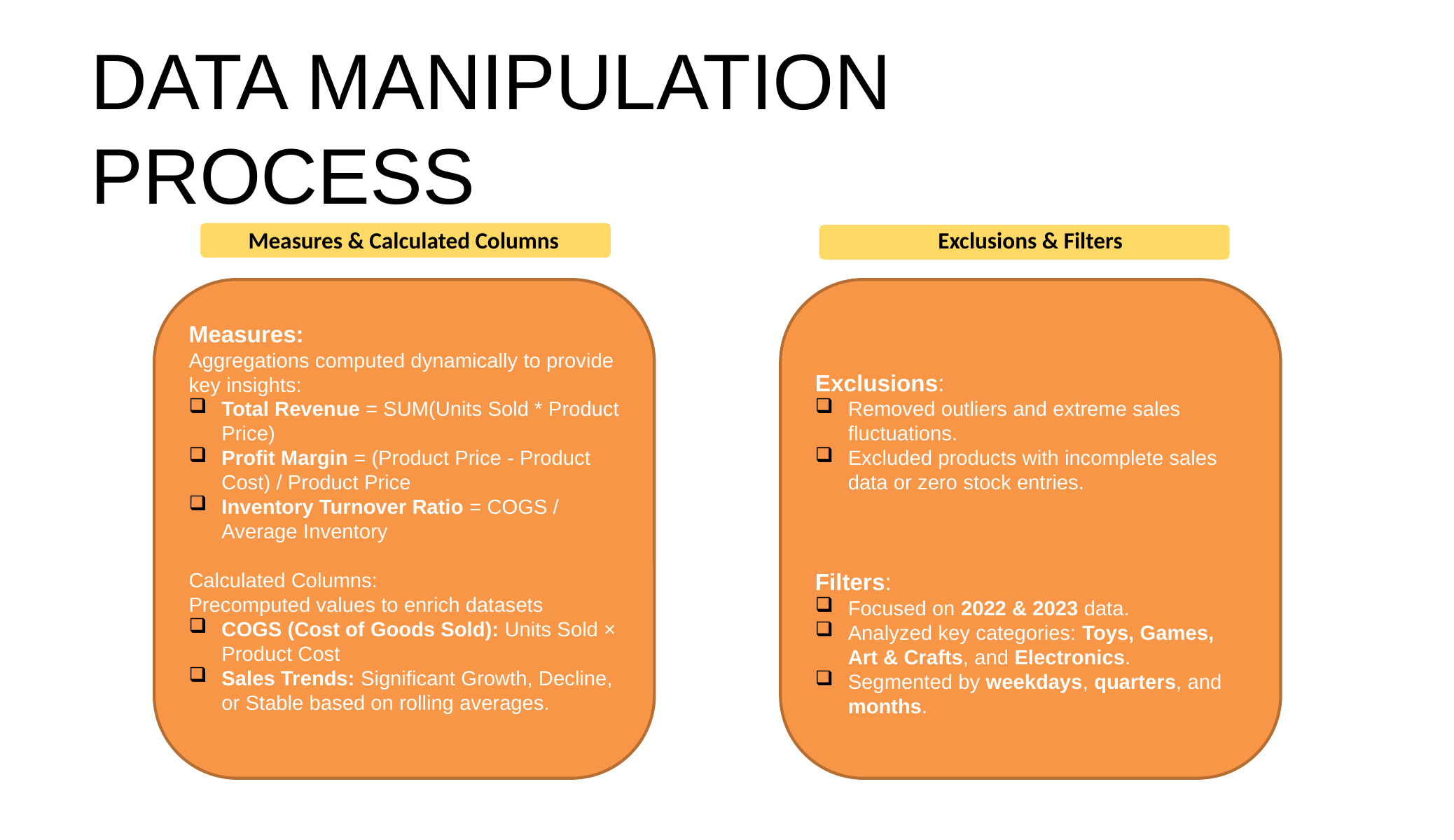

# DATA MANIPULATION PROCESS

Measures & Calculated Columns

Exclusions & Filters
Measures:
Aggregations computed dynamically to provide key insights:
Total Revenue = SUM(Units Sold * Product Price)
Profit Margin = (Product Price - Product Cost) / Product Price
Inventory Turnover Ratio = COGS / Average Inventory

Calculated Columns:
Precomputed values to enrich datasets
COGS (Cost of Goods Sold): Units Sold × Product Cost
Sales Trends: Significant Growth, Decline, or Stable based on rolling averages.

Exclusions:
Removed outliers and extreme sales fluctuations.
Excluded products with incomplete sales data or zero stock entries.

Filters:
Focused on 2022 & 2023 data.
Analyzed key categories: Toys, Games, Art & Crafts, and Electronics.
Segmented by weekdays, quarters, and months.
Removed Blank Columns from ‘Shipped Date’
Shipment Cost Per Order (SCPO)
On-time Delivery Rate (OTDR)
Order Fulfilment Time (OFT)
2013 data starts from July only. So, sales growth
calculated from July 2013 to April 2015.